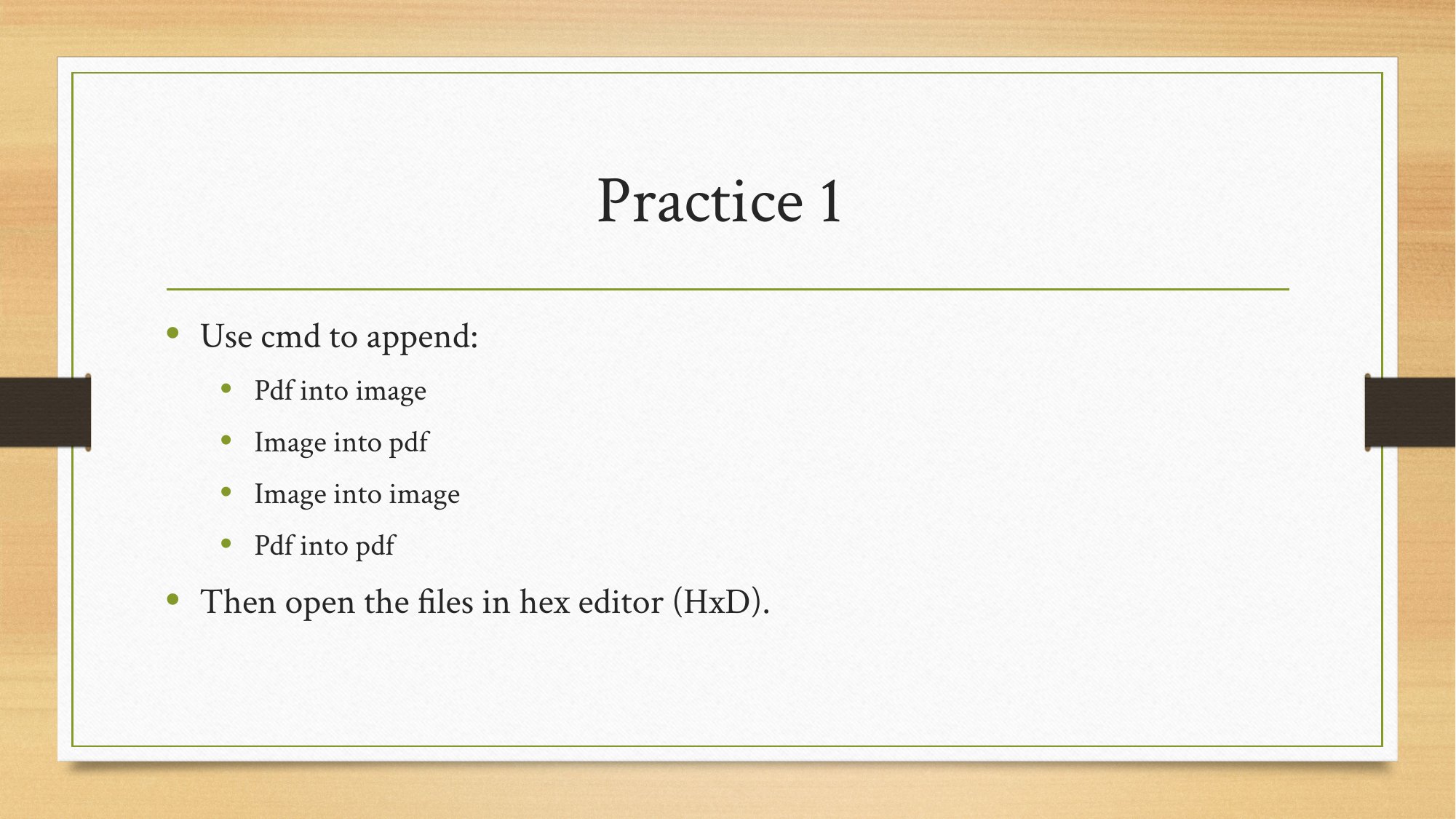

# Practice 1
Use cmd to append:
Pdf into image
Image into pdf
Image into image
Pdf into pdf
Then open the files in hex editor (HxD).